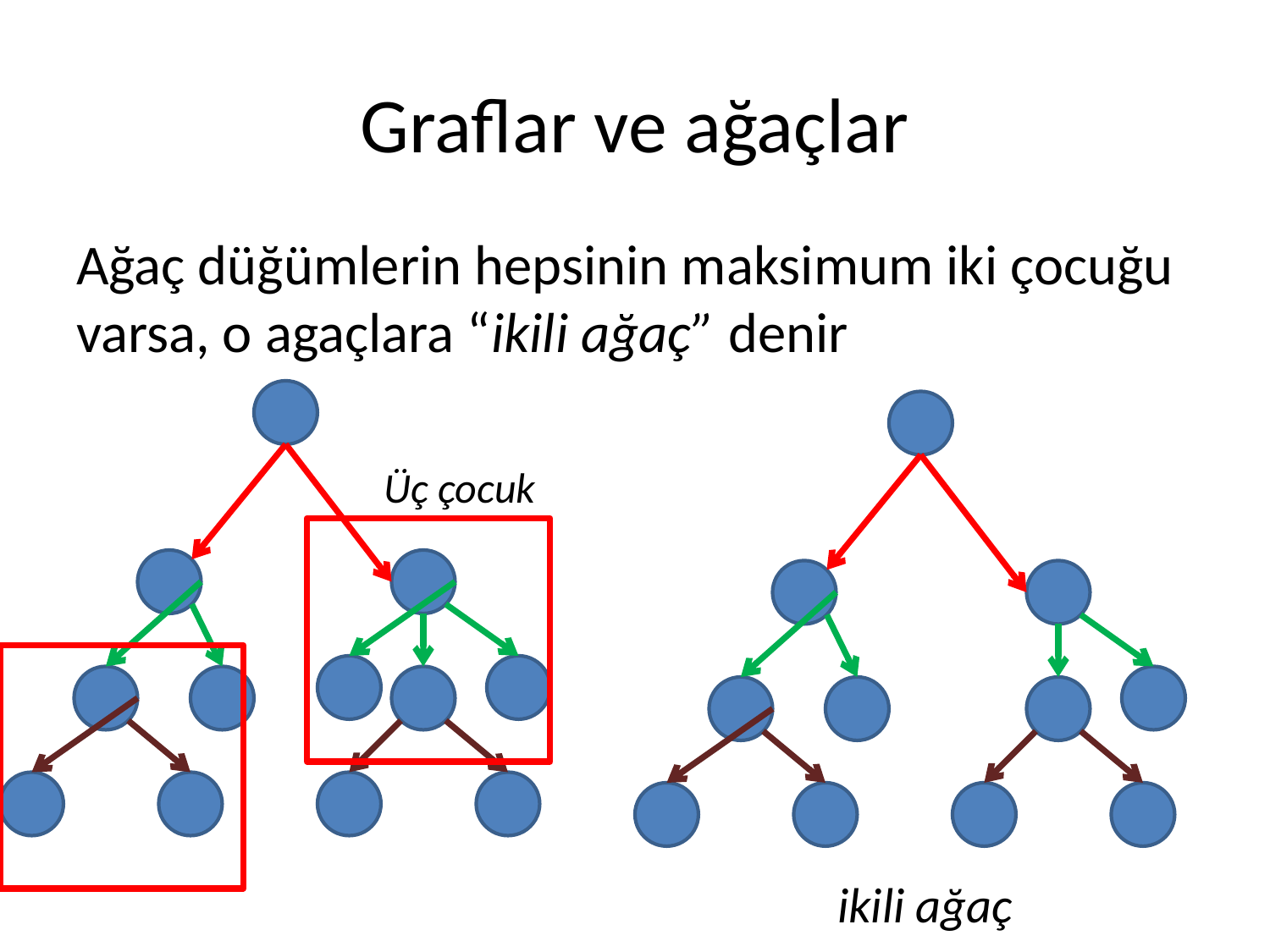

# Graflar ve ağaçlar
Ağaç düğümlerin hepsinin maksimum iki çocuğu varsa, o agaçlara “ikili ağaç” denir

Üç çocuk

ikili ağaç